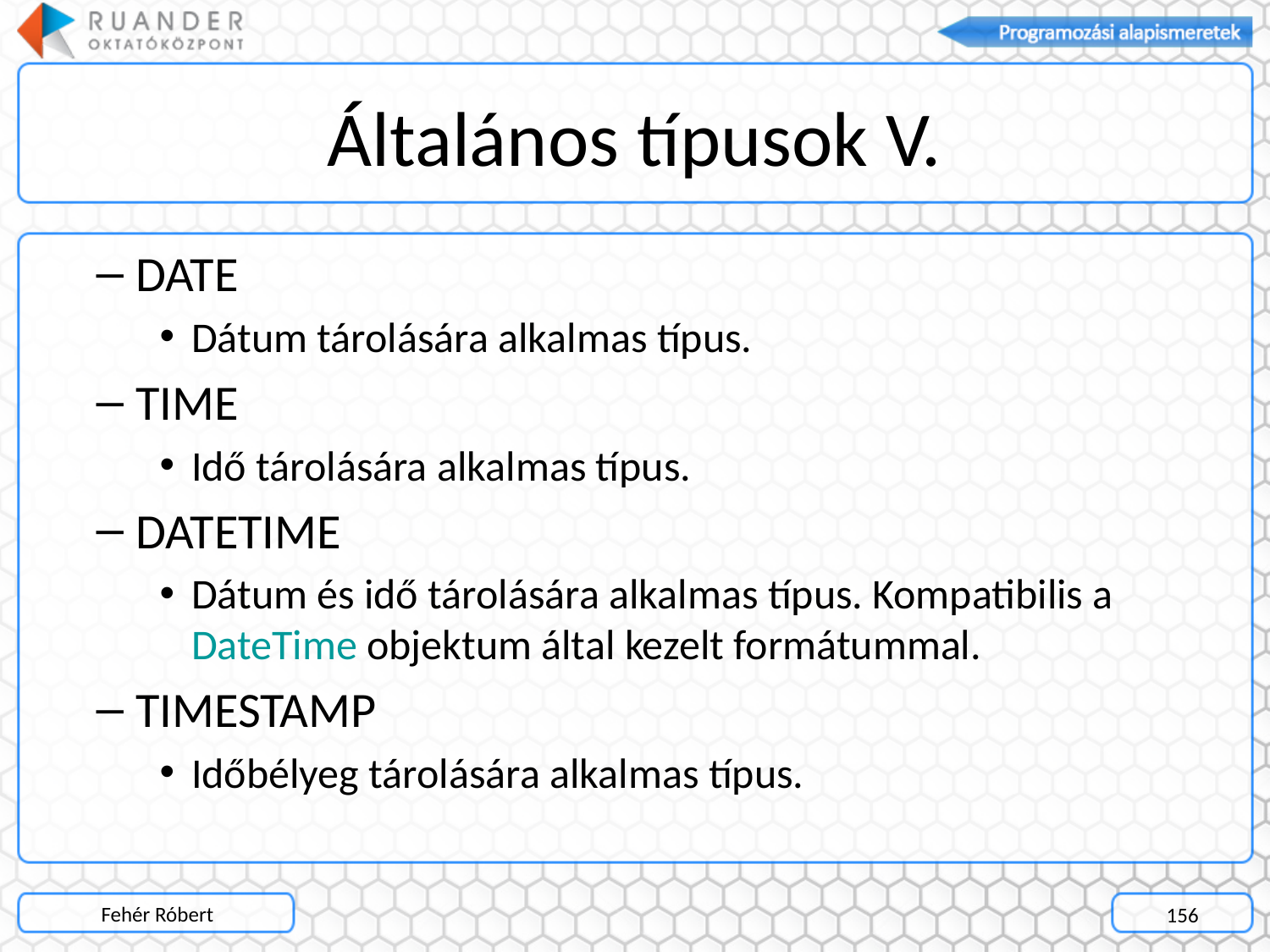

# Általános típusok V.
DATE
Dátum tárolására alkalmas típus.
TIME
Idő tárolására alkalmas típus.
DATETIME
Dátum és idő tárolására alkalmas típus. Kompatibilis a DateTime objektum által kezelt formátummal.
TIMESTAMP
Időbélyeg tárolására alkalmas típus.
Fehér Róbert
156